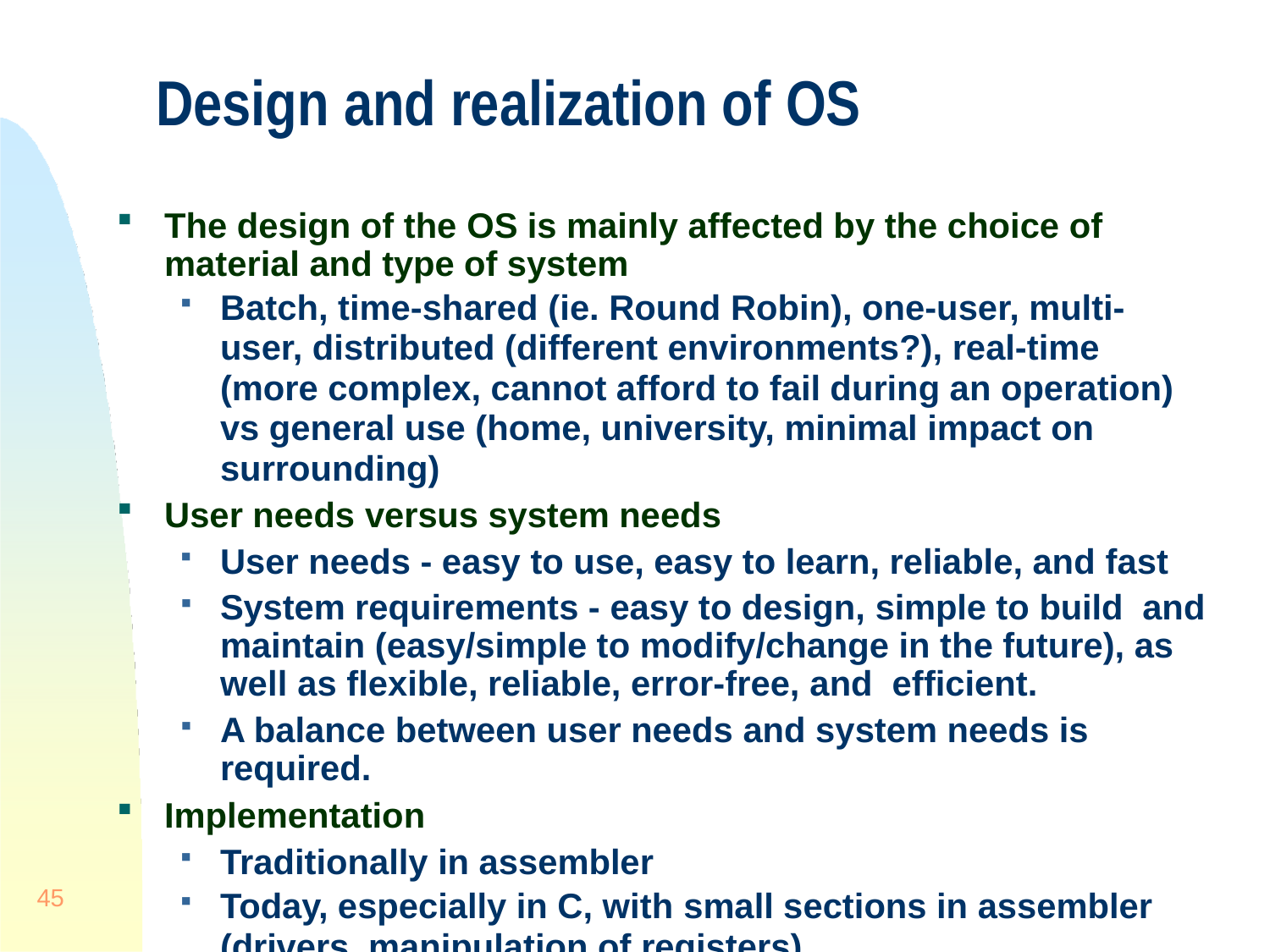

# Design and realization of OS
The design of the OS is mainly affected by the choice of  material and type of system
Batch, time-shared (ie. Round Robin), one-user, multi-user, distributed (different environments?), real-time (more complex, cannot afford to fail during an operation) vs general use (home, university, minimal impact on surrounding)
User needs versus system needs
User needs - easy to use, easy to learn, reliable, and fast
System requirements - easy to design, simple to build  and maintain (easy/simple to modify/change in the future), as well as flexible, reliable, error-free, and  efficient.
A balance between user needs and system needs is required.
Implementation
Traditionally in assembler
Today, especially in C, with small sections in assembler
(drivers, manipulation of registers)
45